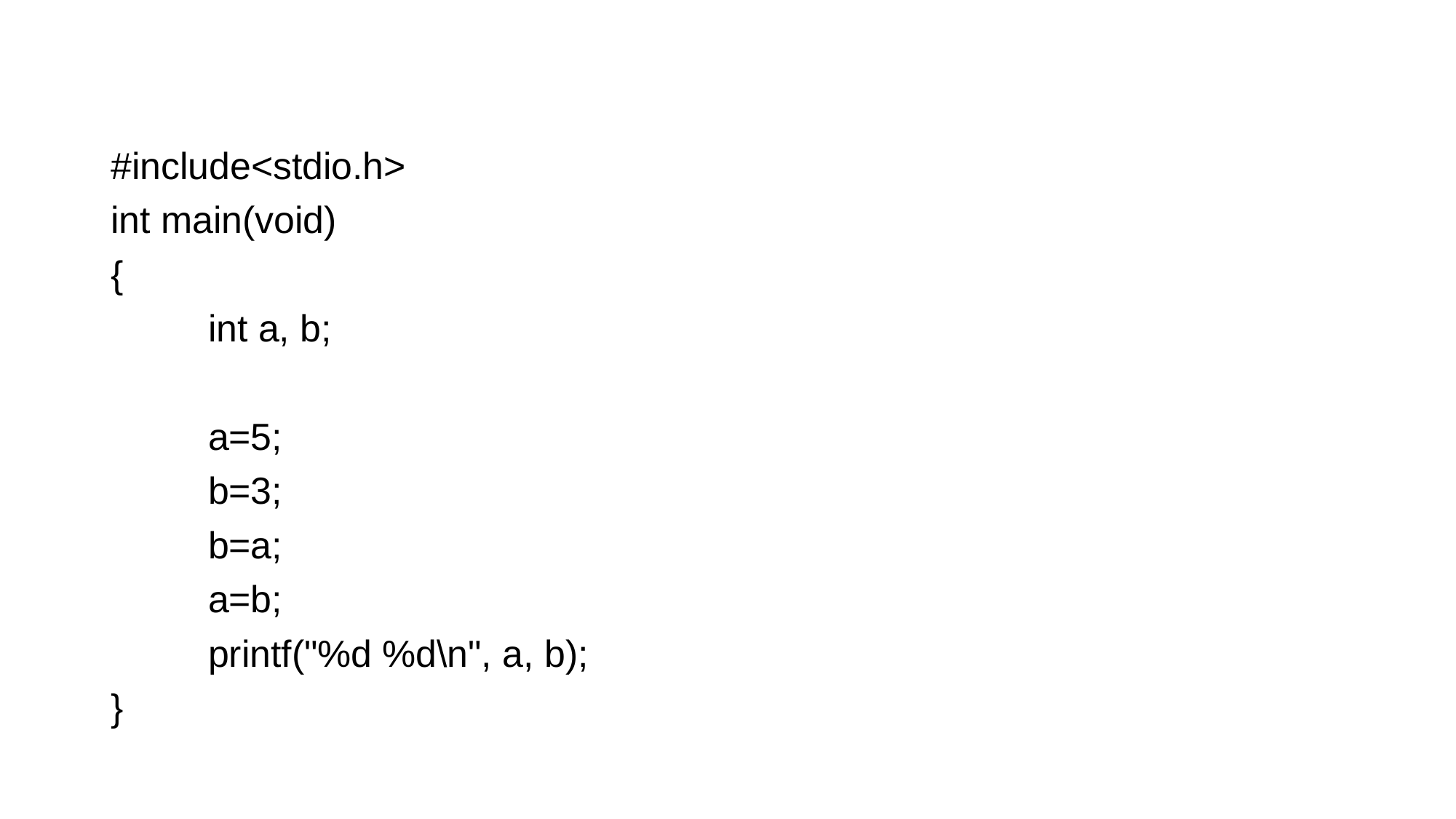

#include<stdio.h>
int main(void)
{
	int a, b;

	a=5;
	b=3;
	b=a;
	a=b;
	printf("%d %d\n", a, b);
}